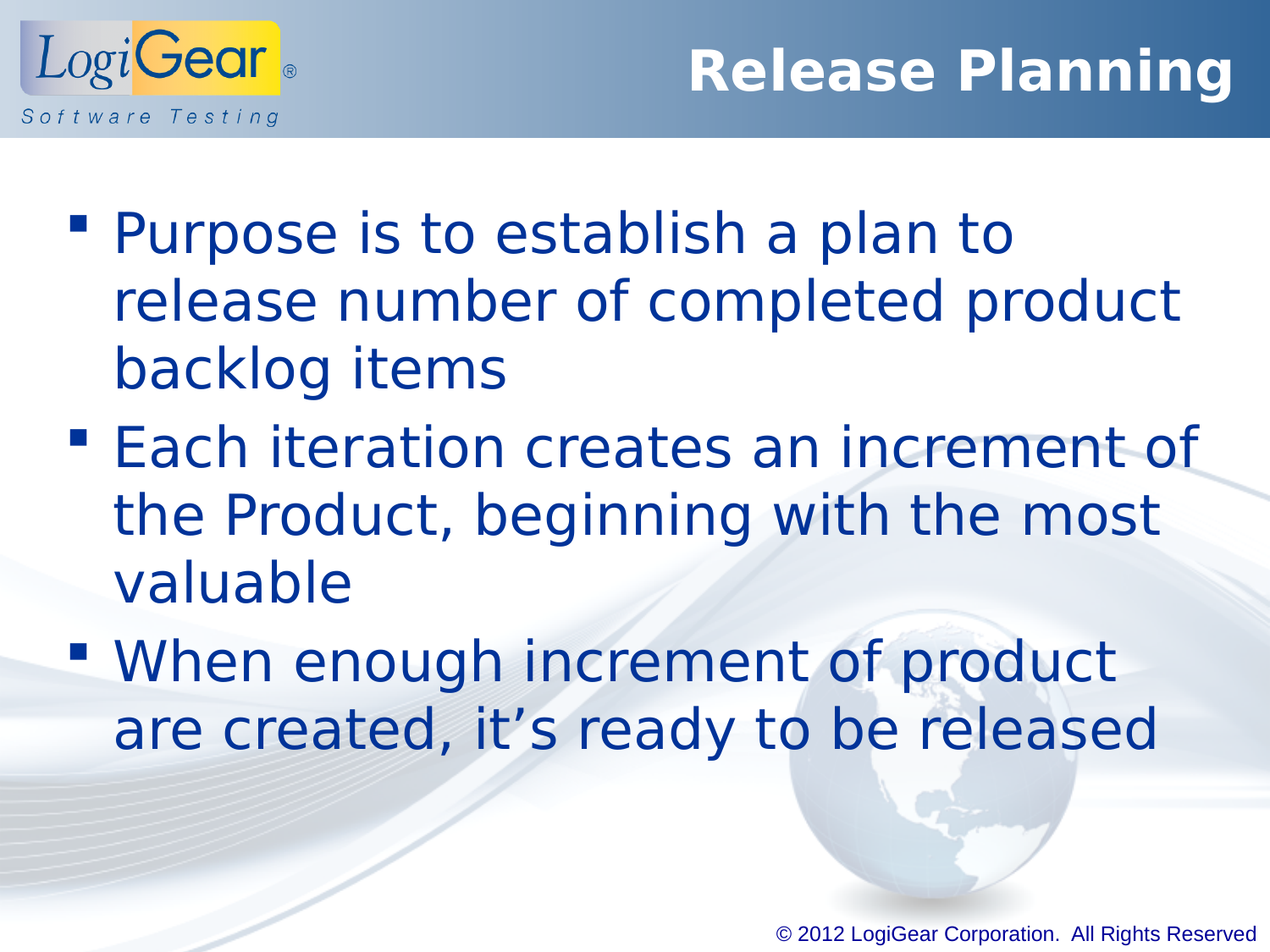

# Release Planning
Purpose is to establish a plan to release number of completed product backlog items
Each iteration creates an increment of the Product, beginning with the most valuable
When enough increment of product are created, it’s ready to be released

Purpose:
To establish a plan and goals that the Scrum Teams and the rest of organization can understand and communicate.
The release plan establishes:
The overall goal of the release
Prioritization of the Product Backlog